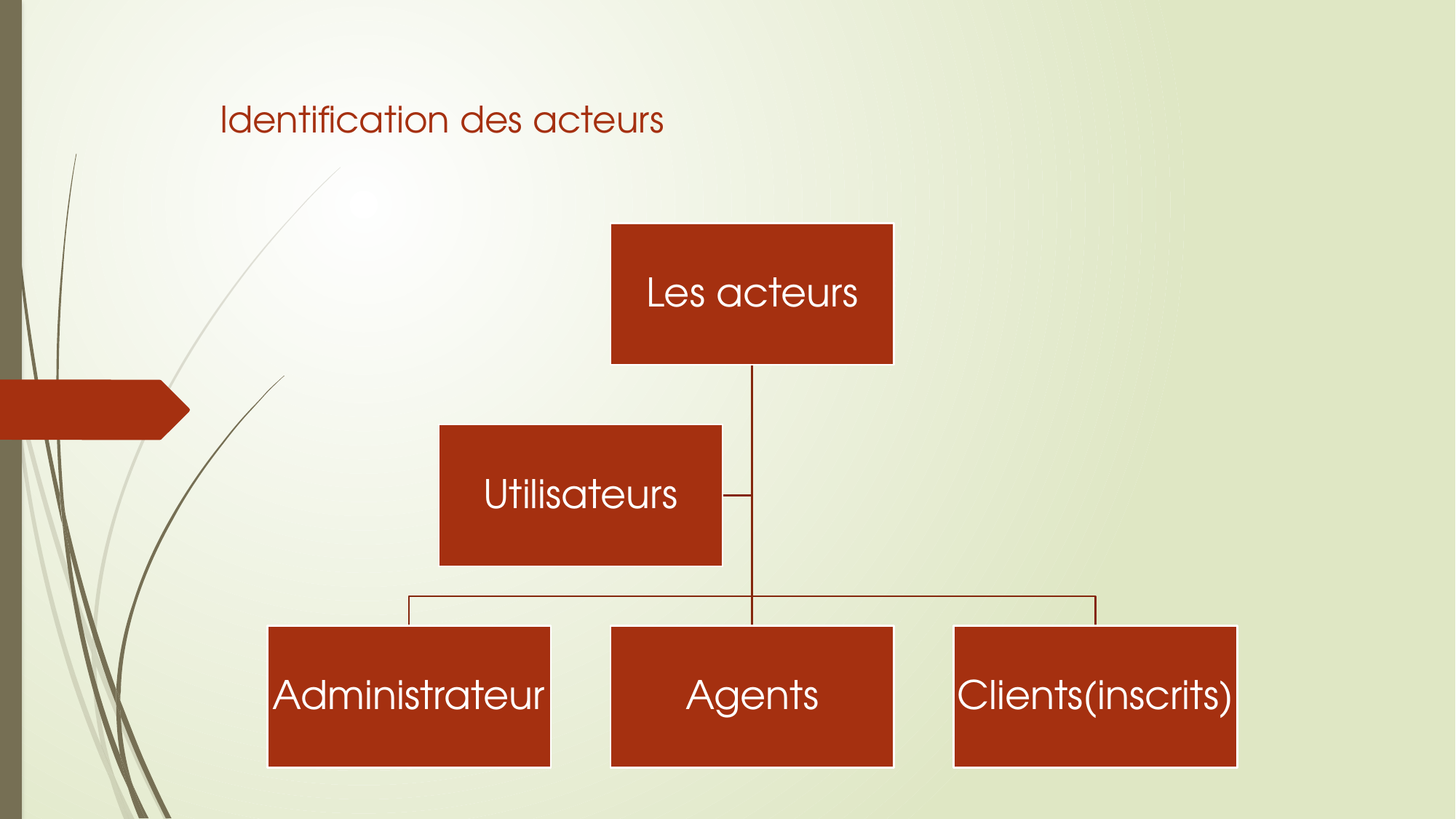

Identification des acteurs
Les acteurs
Administrateur
Agents
Clients(inscrits)
Utilisateurs